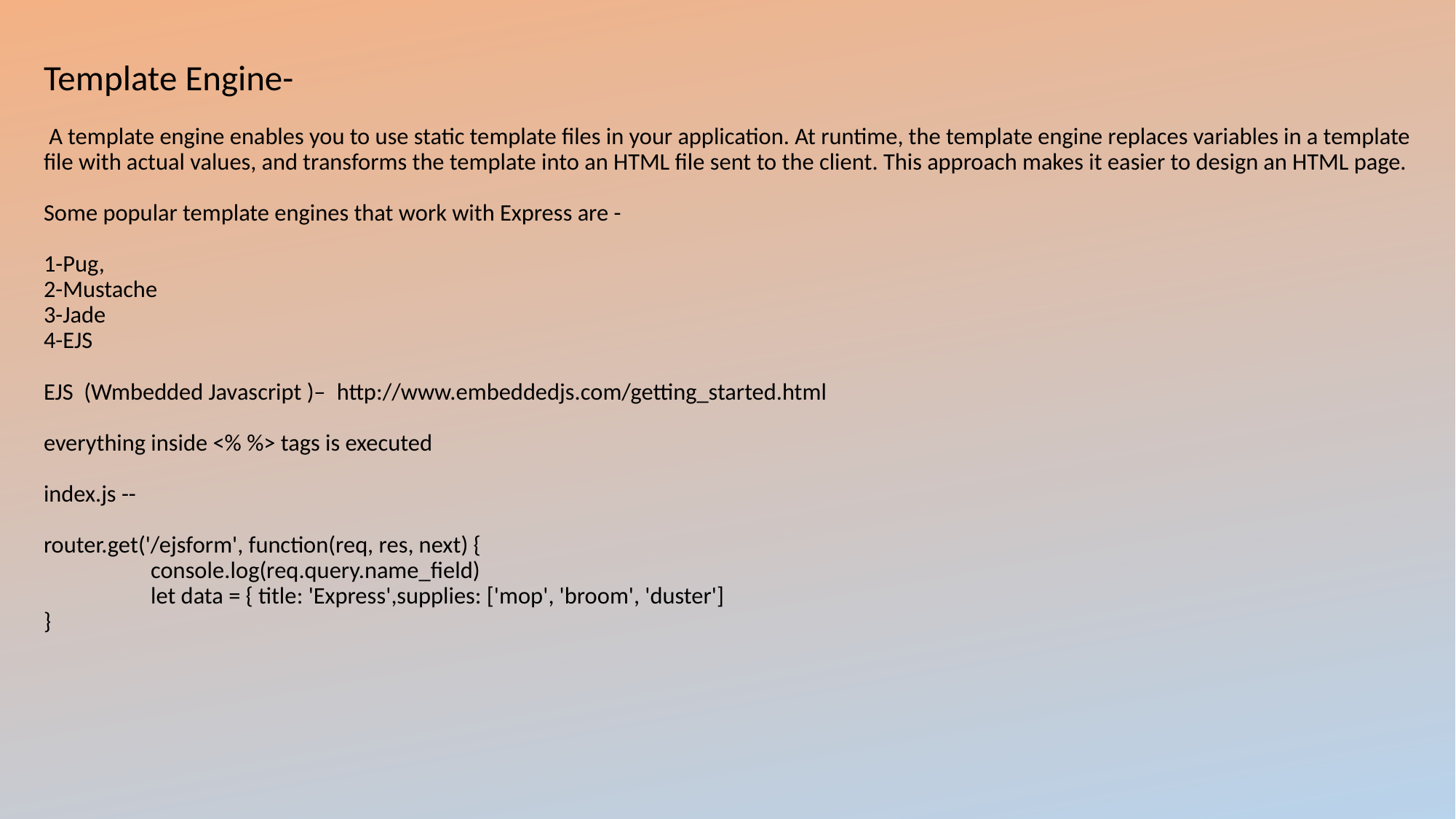

# Template Engine- A template engine enables you to use static template files in your application. At runtime, the template engine replaces variables in a template file with actual values, and transforms the template into an HTML file sent to the client. This approach makes it easier to design an HTML page. Some popular template engines that work with Express are - 1-Pug, 2-Mustache 3-Jade 4-EJS EJS  (Wmbedded Javascript )–  http://www.embeddedjs.com/getting_started.html everything inside <% %> tags is executed index.js -- router.get('/ejsform', function(req, res, next) { console.log(req.query.name_field) let data = { title: 'Express',supplies: ['mop', 'broom', 'duster'] }